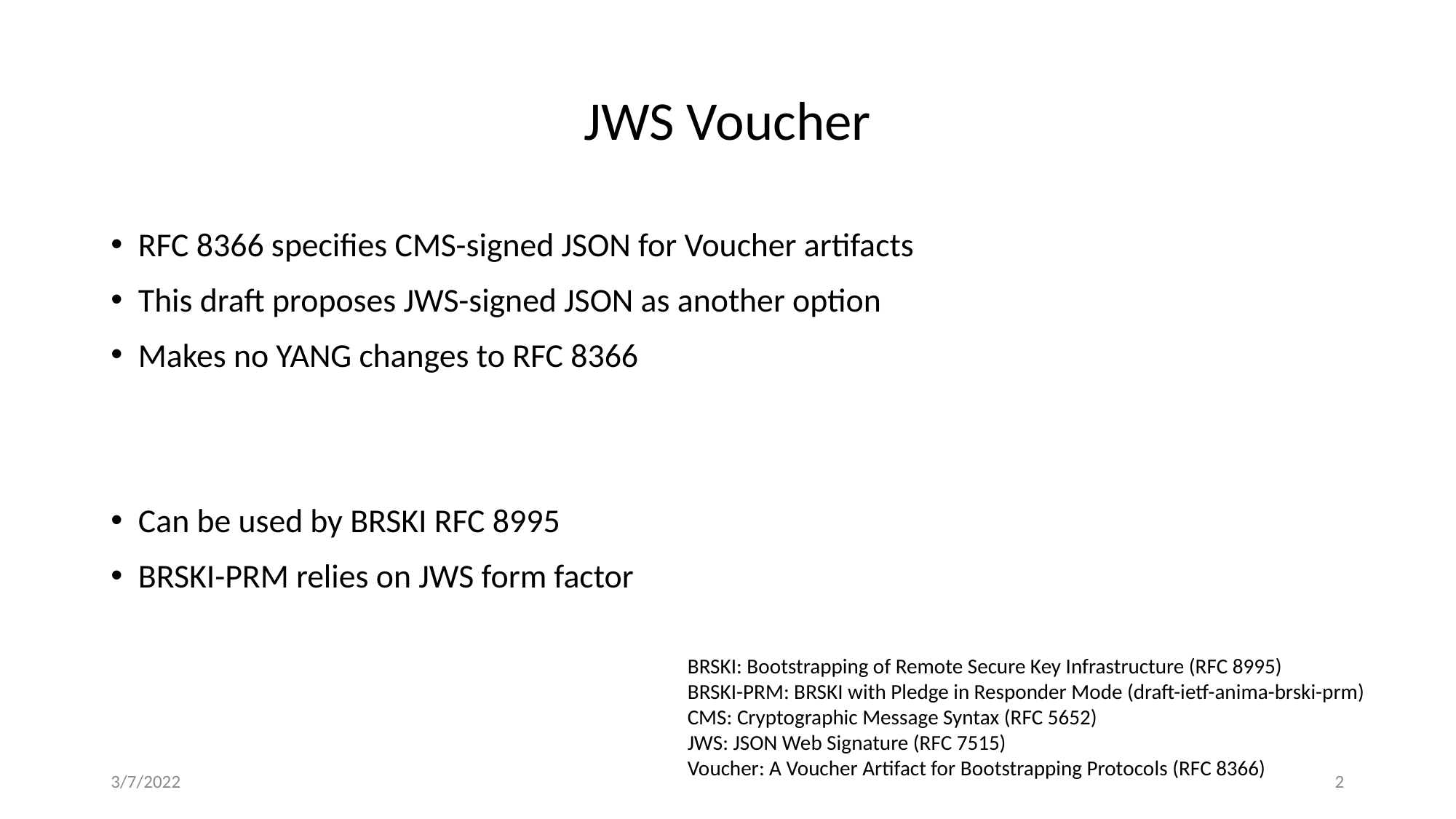

# JWS Voucher
RFC 8366 specifies CMS-signed JSON for Voucher artifacts
This draft proposes JWS-signed JSON as another option
Makes no YANG changes to RFC 8366

Can be used by BRSKI RFC 8995
BRSKI-PRM relies on JWS form factor
BRSKI: Bootstrapping of Remote Secure Key Infrastructure (RFC 8995)
BRSKI-PRM: BRSKI with Pledge in Responder Mode (draft-ietf-anima-brski-prm)
CMS: Cryptographic Message Syntax (RFC 5652)
JWS: JSON Web Signature (RFC 7515)
Voucher: A Voucher Artifact for Bootstrapping Protocols (RFC 8366)
3/7/2022
2